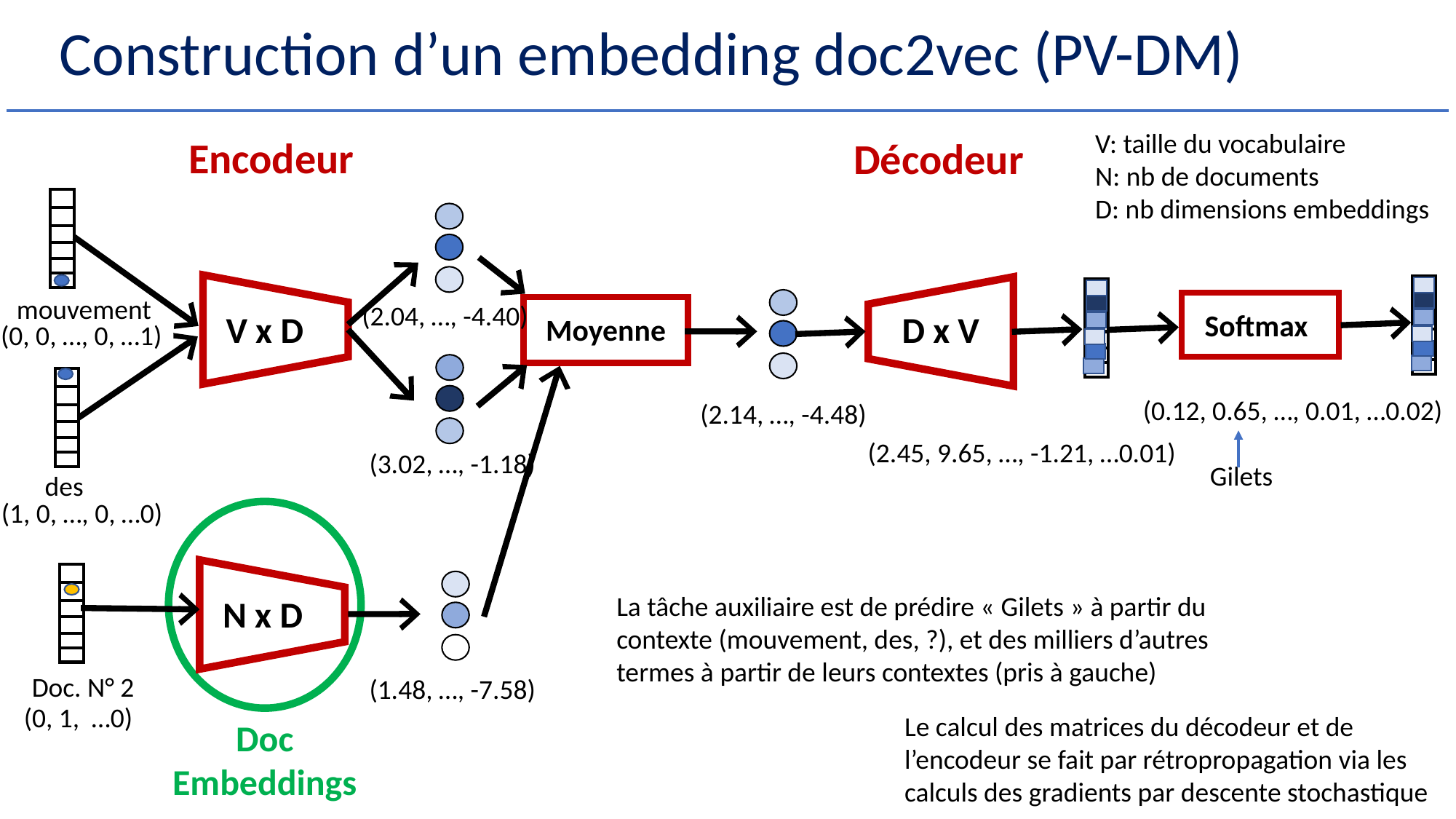

# Construction d’un embedding doc2vec (PV-DM)
V: taille du vocabulaire
N: nb de documents
D: nb dimensions embeddings

Encodeur
Décodeur

mouvement

(2.04, …, -4.40)

Softmax
V x D
D x V
Moyenne

(0, 0, …, 0, …1)

(0.12, 0.65, …, 0.01, …0.02)
(2.14, …, -4.48)

(2.45, 9.65, …, -1.21, …0.01)
(3.02, …, -1.18)
Gilets
des
(1, 0, …, 0, …0)

La tâche auxiliaire est de prédire « Gilets » à partir du contexte (mouvement, des, ?), et des milliers d’autres termes à partir de leurs contextes (pris à gauche)
N x D

Doc. N° 2
(1.48, …, -7.58)
(0, 1,  …0)
Le calcul des matrices du décodeur et de l’encodeur se fait par rétropropagation via les calculs des gradients par descente stochastique
Doc
Embeddings